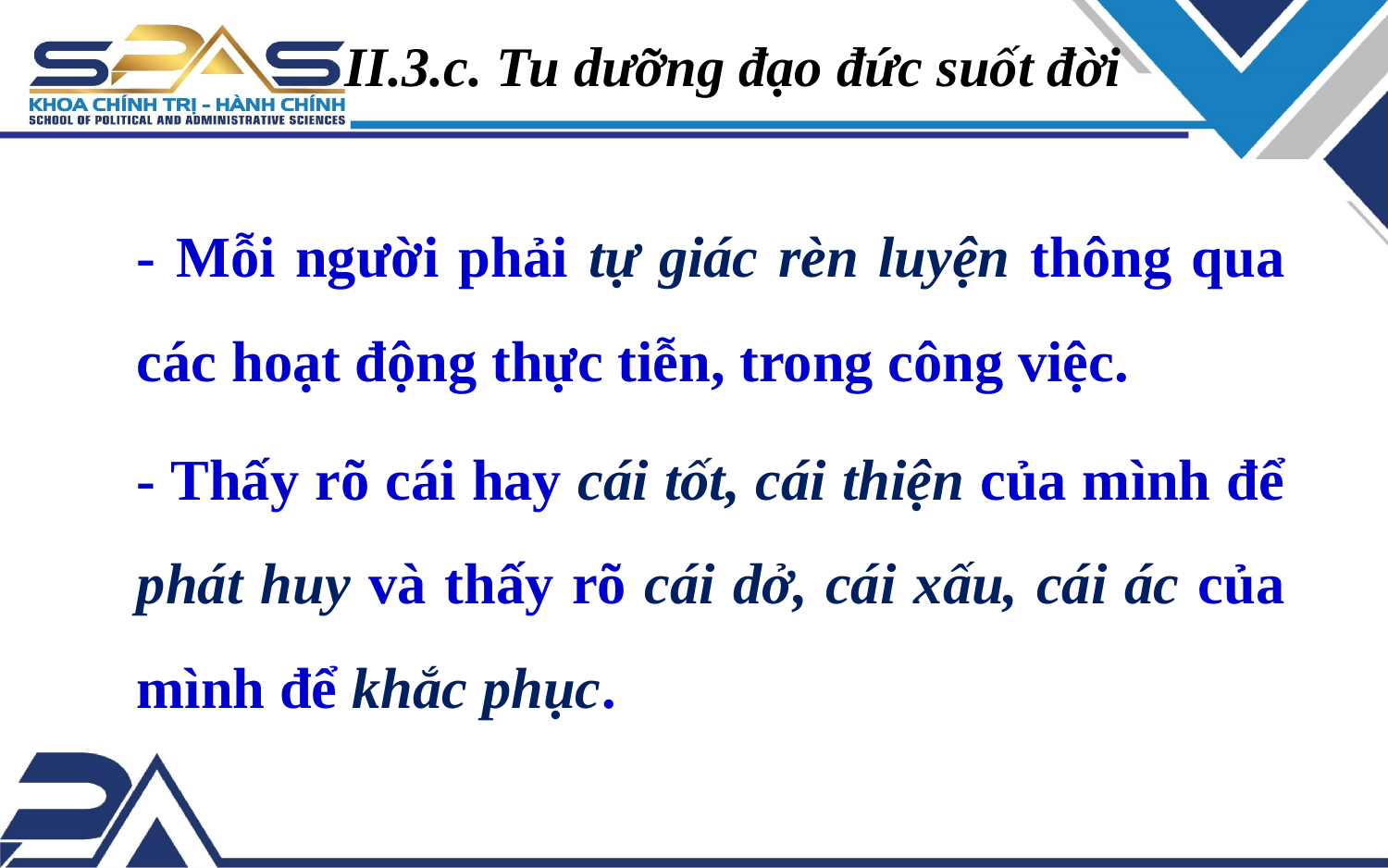

II.3.c. Tu dưỡng đạo đức suốt đời

- Mỗi người phải tự giác rèn luyện thông qua các hoạt động thực tiễn, trong công việc.
- Thấy rõ cái hay cái tốt, cái thiện của mình để phát huy và thấy rõ cái dở, cái xấu, cái ác của mình để khắc phục.